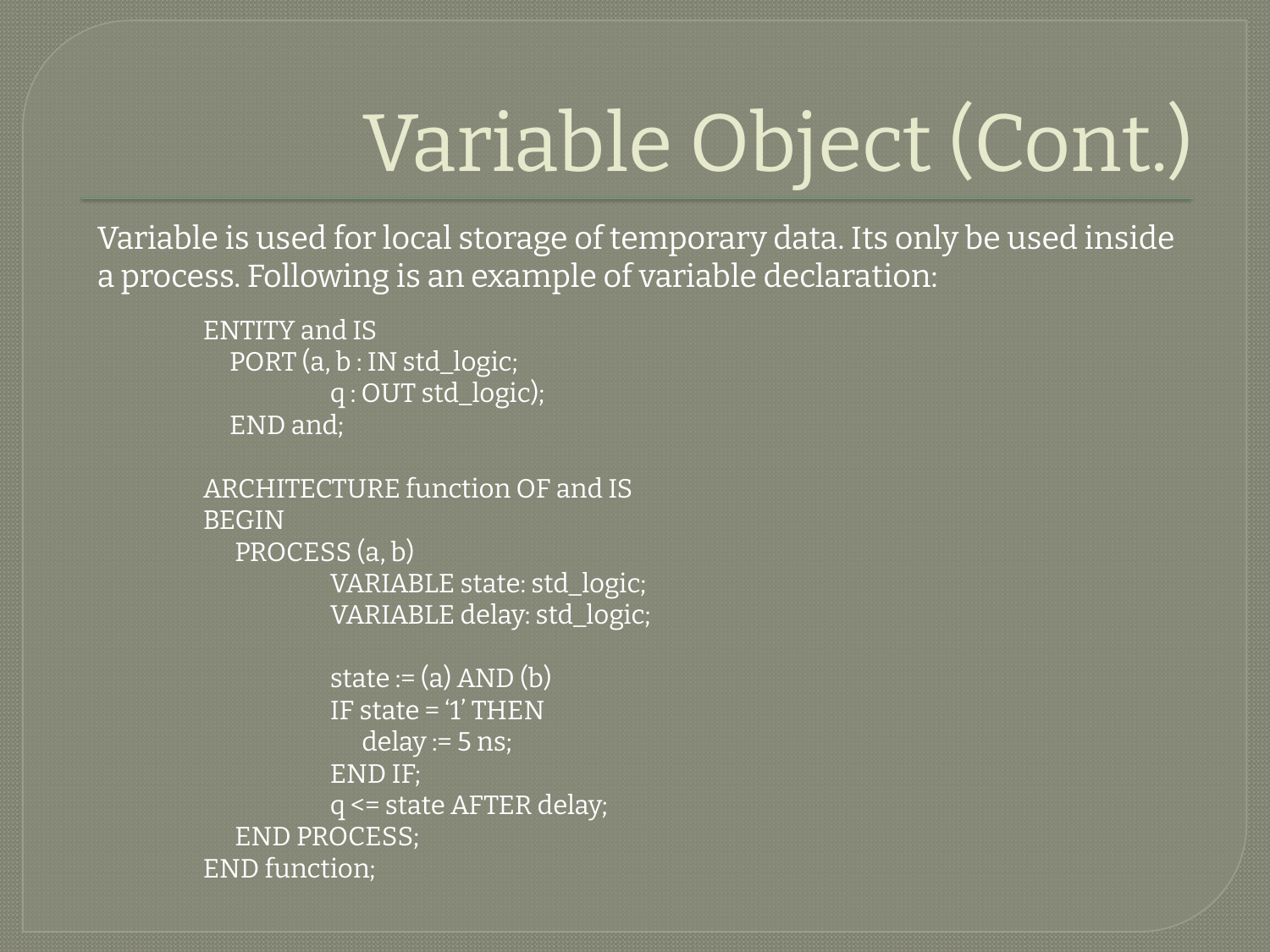

# Variable Object (Cont.)
Variable is used for local storage of temporary data. Its only be used inside a process. Following is an example of variable declaration:
ENTITY and IS
     PORT (a, b : IN std_logic;
	q : OUT std_logic);
     END and;

ARCHITECTURE function OF and IS
BEGIN
      PROCESS (a, b)
    	VARIABLE state: std_logic;
    	VARIABLE delay: std_logic;

	state := (a) AND (b)
	IF state = ‘1’ THEN
	      delay := 5 ns;
	END IF;
	q <= state AFTER delay;
      END PROCESS;
END function;